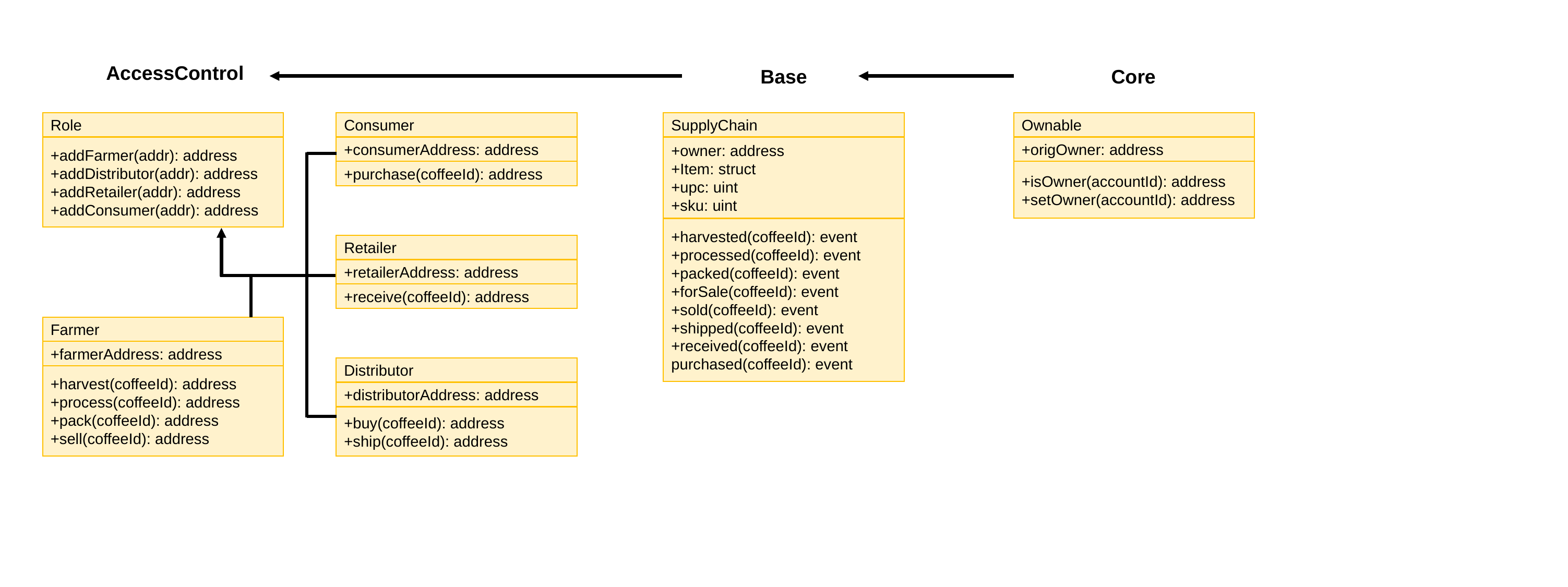

AccessControl
Base
Core
Consumer
SupplyChain
Ownable
Role
+owner: address
+Item: struct
+upc: uint
+sku: uint
+origOwner: address
+addFarmer(addr): address
+addDistributor(addr): address
+addRetailer(addr): address
+addConsumer(addr): address
+consumerAddress: address
+isOwner(accountId): address
+setOwner(accountId): address
+purchase(coffeeId): address
+harvested(coffeeId): event
+processed(coffeeId): event
+packed(coffeeId): event
+forSale(coffeeId): event
+sold(coffeeId): event
+shipped(coffeeId): event
+received(coffeeId): event
purchased(coffeeId): event
Retailer
+retailerAddress: address
+receive(coffeeId): address
Farmer
+farmerAddress: address
Distributor
+harvest(coffeeId): address
+process(coffeeId): address
+pack(coffeeId): address
+sell(coffeeId): address
+distributorAddress: address
+buy(coffeeId): address
+ship(coffeeId): address